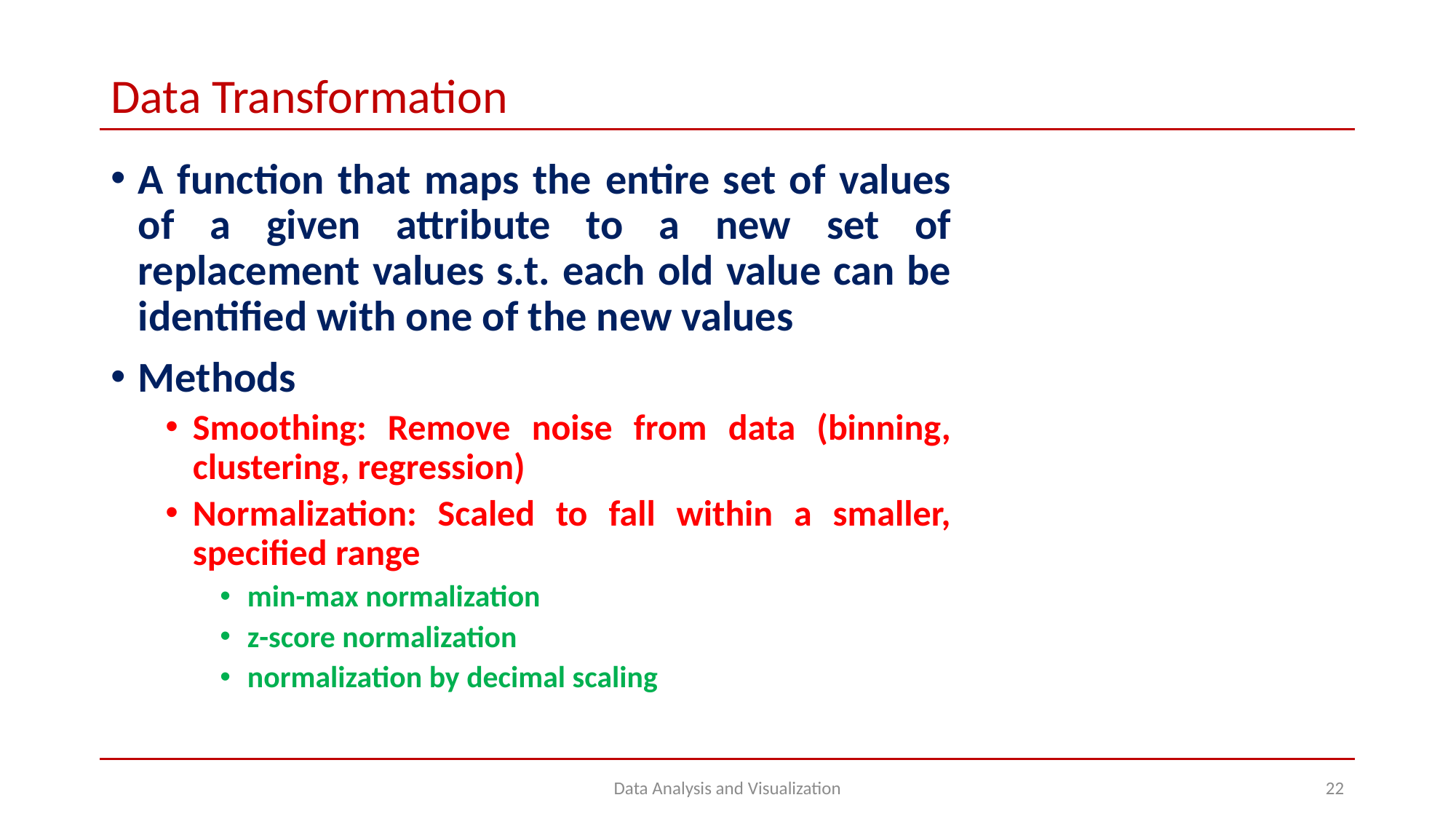

# Data Transformation
A function that maps the entire set of values of a given attribute to a new set of replacement values s.t. each old value can be identified with one of the new values
Methods
Smoothing: Remove noise from data (binning, clustering, regression)
Normalization: Scaled to fall within a smaller, specified range
min-max normalization
z-score normalization
normalization by decimal scaling

Data Analysis and Visualization
22